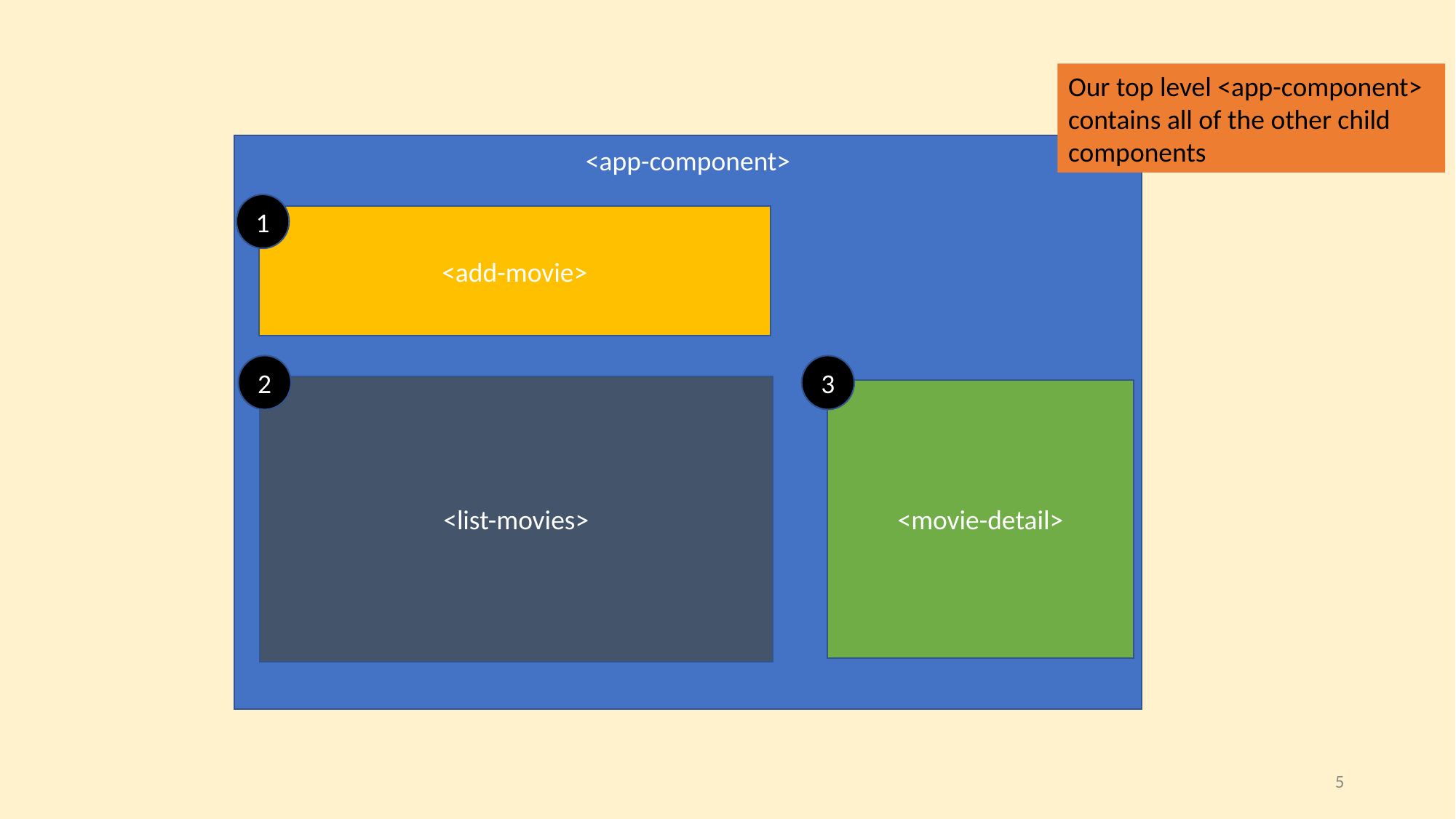

Our top level <app-component> contains all of the other child components
<app-component>

1
<add-movie>
2
3
<list-movies>
<movie-detail>
5